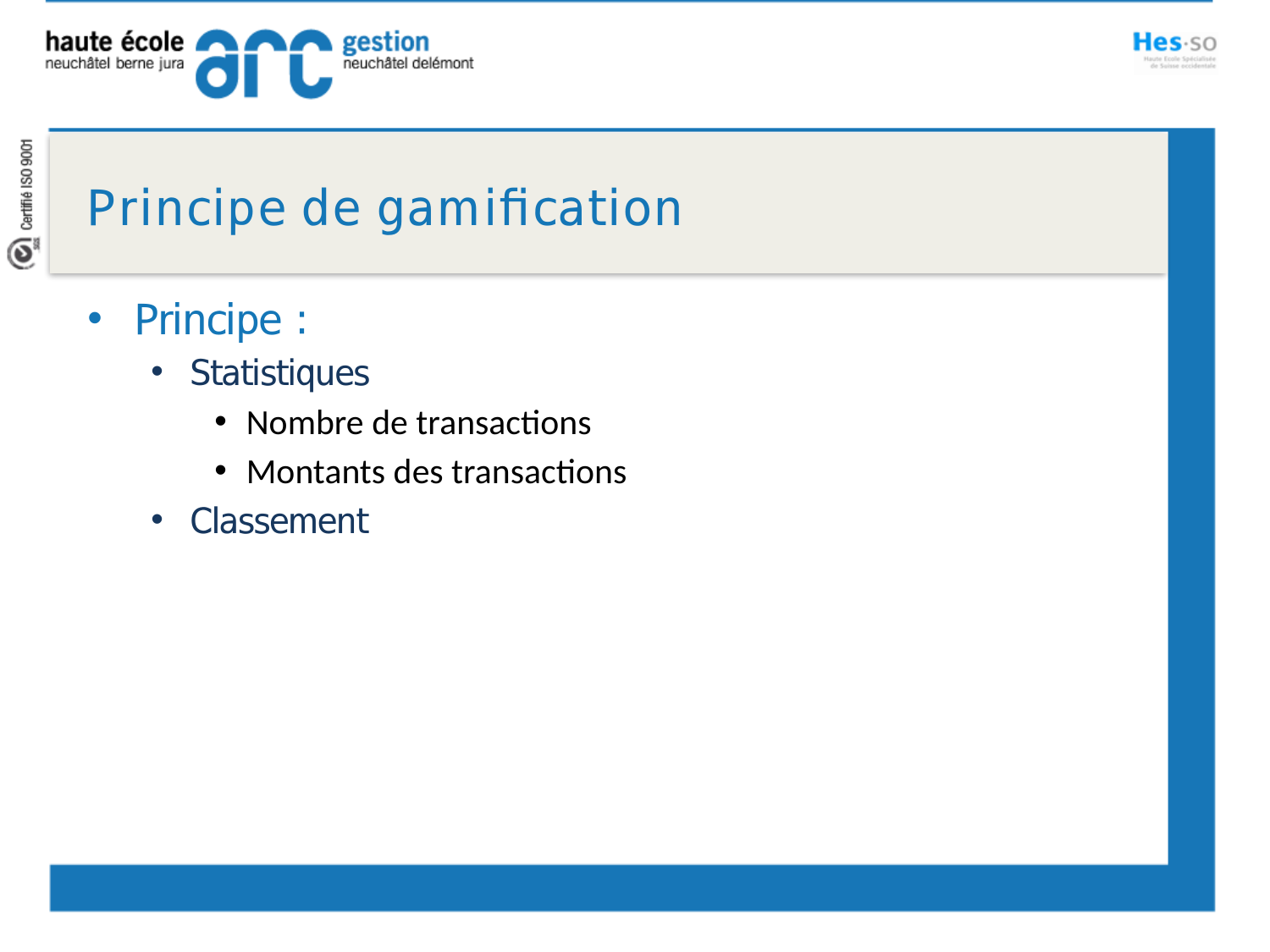

Principe de gamification
Principe :
Statistiques
Nombre de transactions
Montants des transactions
Classement